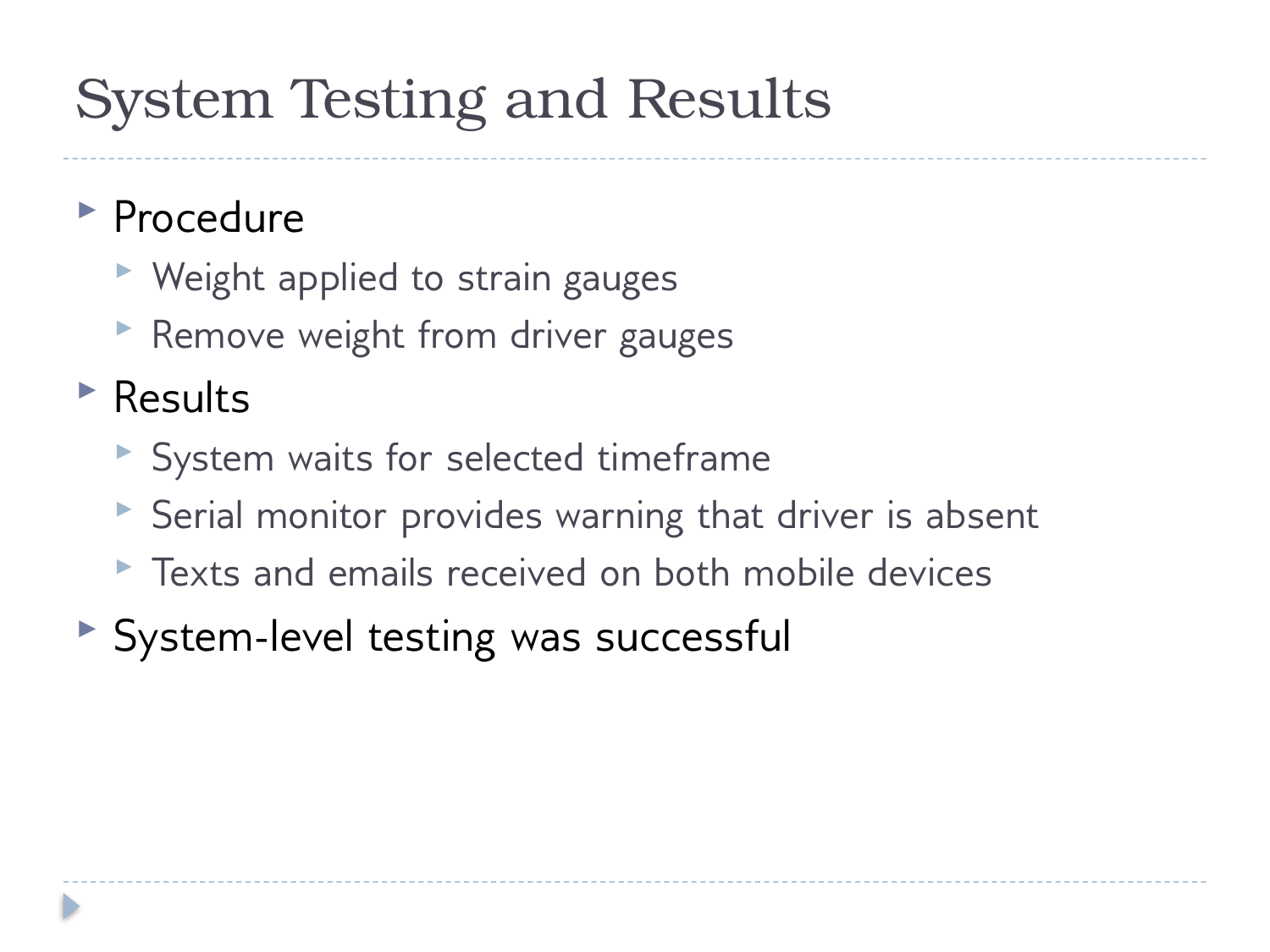

# System Testing and Results
Procedure
Weight applied to strain gauges
Remove weight from driver gauges
Results
System waits for selected timeframe
Serial monitor provides warning that driver is absent
Texts and emails received on both mobile devices
System-level testing was successful